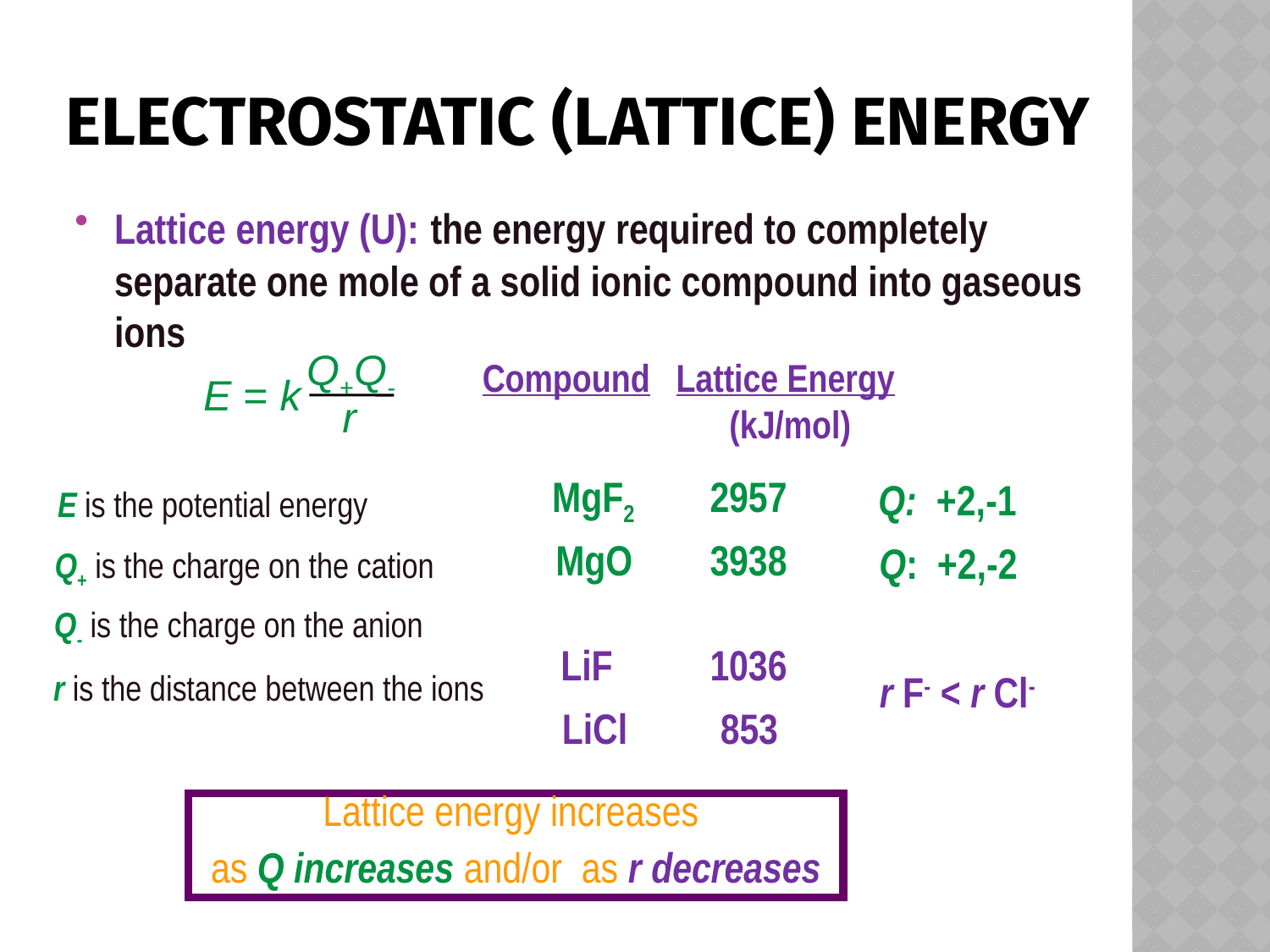

# Electrostatic (Lattice) Energy
Lattice energy (U): the energy required to completely separate one mole of a solid ionic compound into gaseous ions
Q+Q-
r

E = k
Compound
Lattice Energy
      (kJ/mol)
MgF2
MgO
2957
3938
Q:  +2,-1
Q:  +2,-2
E is the potential energy
Q+ is the charge on the cation
Q- is the charge on the anion
LiF
LiCl
1036
853
r F- < r Cl-
r is the distance between the ions
Lattice energy increases
as Q increases and/or  as r decreases